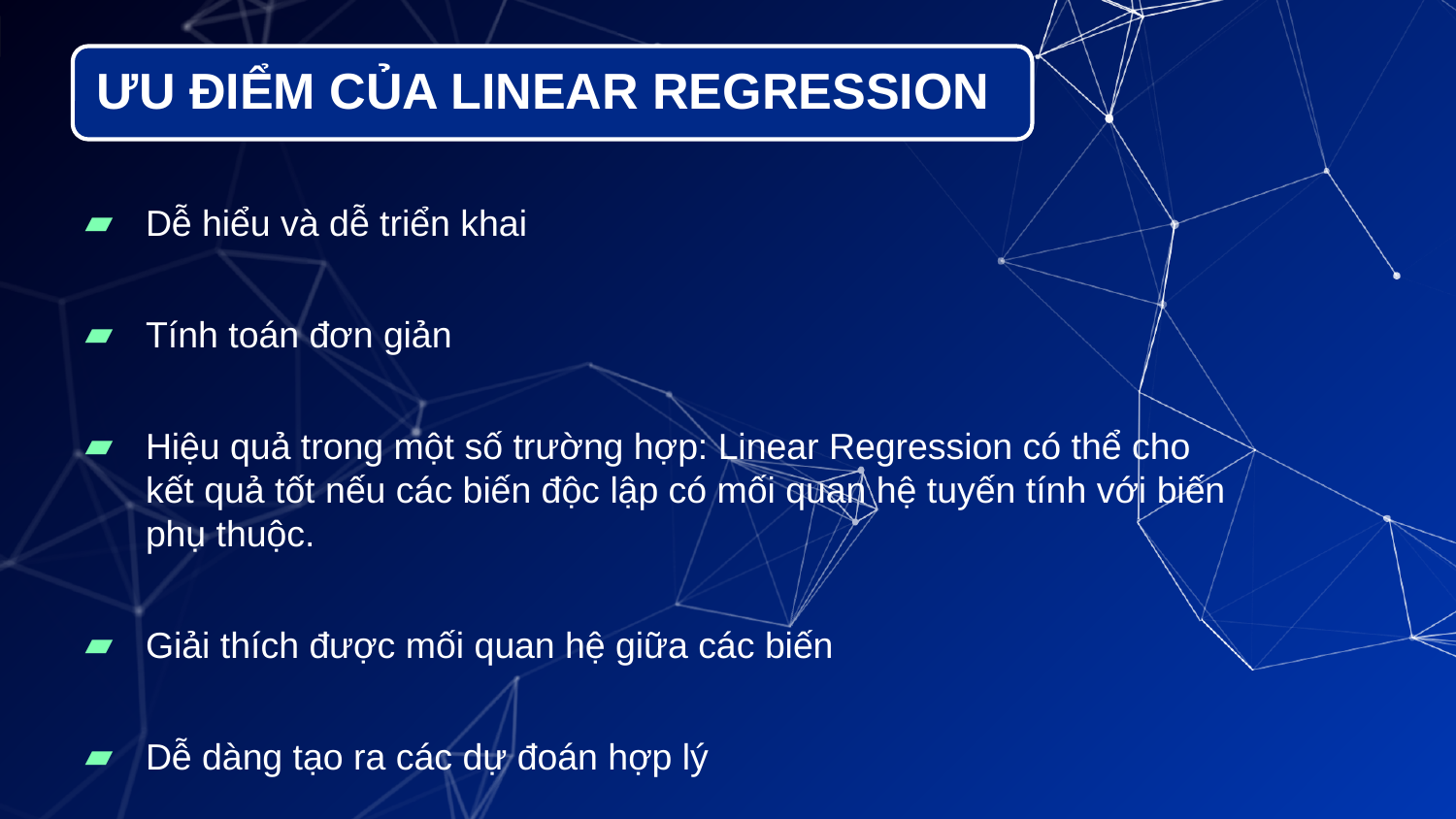

ƯU ĐIỂM CỦA LINEAR REGRESSION
Dễ hiểu và dễ triển khai

Tính toán đơn giản

Hiệu quả trong một số trường hợp: Linear Regression có thể cho kết quả tốt nếu các biến độc lập có mối quan hệ tuyến tính với biến phụ thuộc.

Giải thích được mối quan hệ giữa các biến

Dễ dàng tạo ra các dự đoán hợp lý